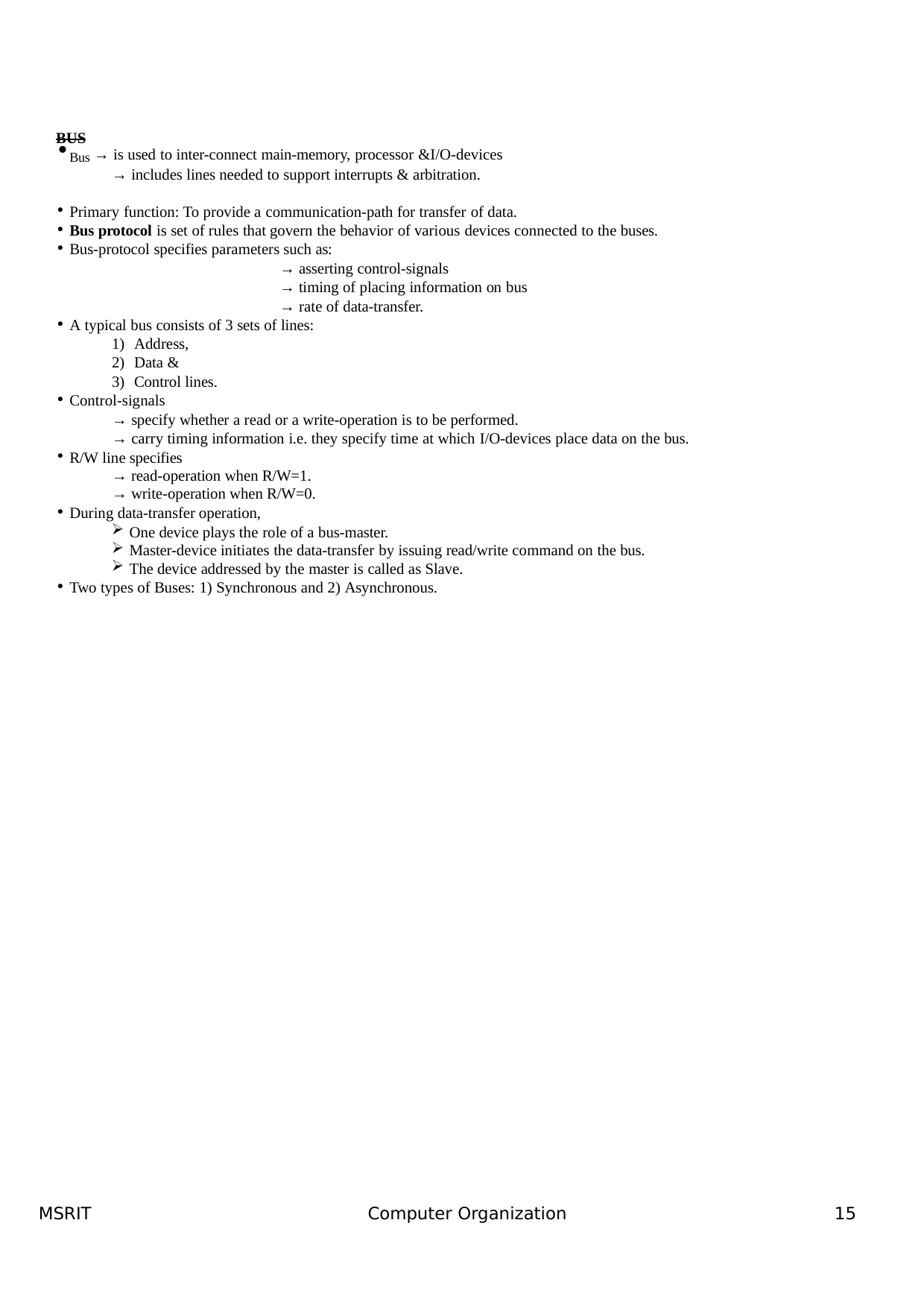

BUS
Bus → is used to inter-connect main-memory, processor &I/O-devices
→ includes lines needed to support interrupts & arbitration.

Primary function: To provide a communication-path for transfer of data.
Bus protocol is set of rules that govern the behavior of various devices connected to the buses.
Bus-protocol specifies parameters such as:
→ asserting control-signals
→ timing of placing information on bus
→ rate of data-transfer.
A typical bus consists of 3 sets of lines:
Address,
Data &
Control lines.
Control-signals
→ specify whether a read or a write-operation is to be performed.
→ carry timing information i.e. they specify time at which I/O-devices place data on the bus.
R/W line specifies
→ read-operation when R/W=1.
→ write-operation when R/W=0.
During data-transfer operation,
One device plays the role of a bus-master.
Master-device initiates the data-transfer by issuing read/write command on the bus.
The device addressed by the master is called as Slave.
Two types of Buses: 1) Synchronous and 2) Asynchronous.
15
MSRIT
Computer Organization